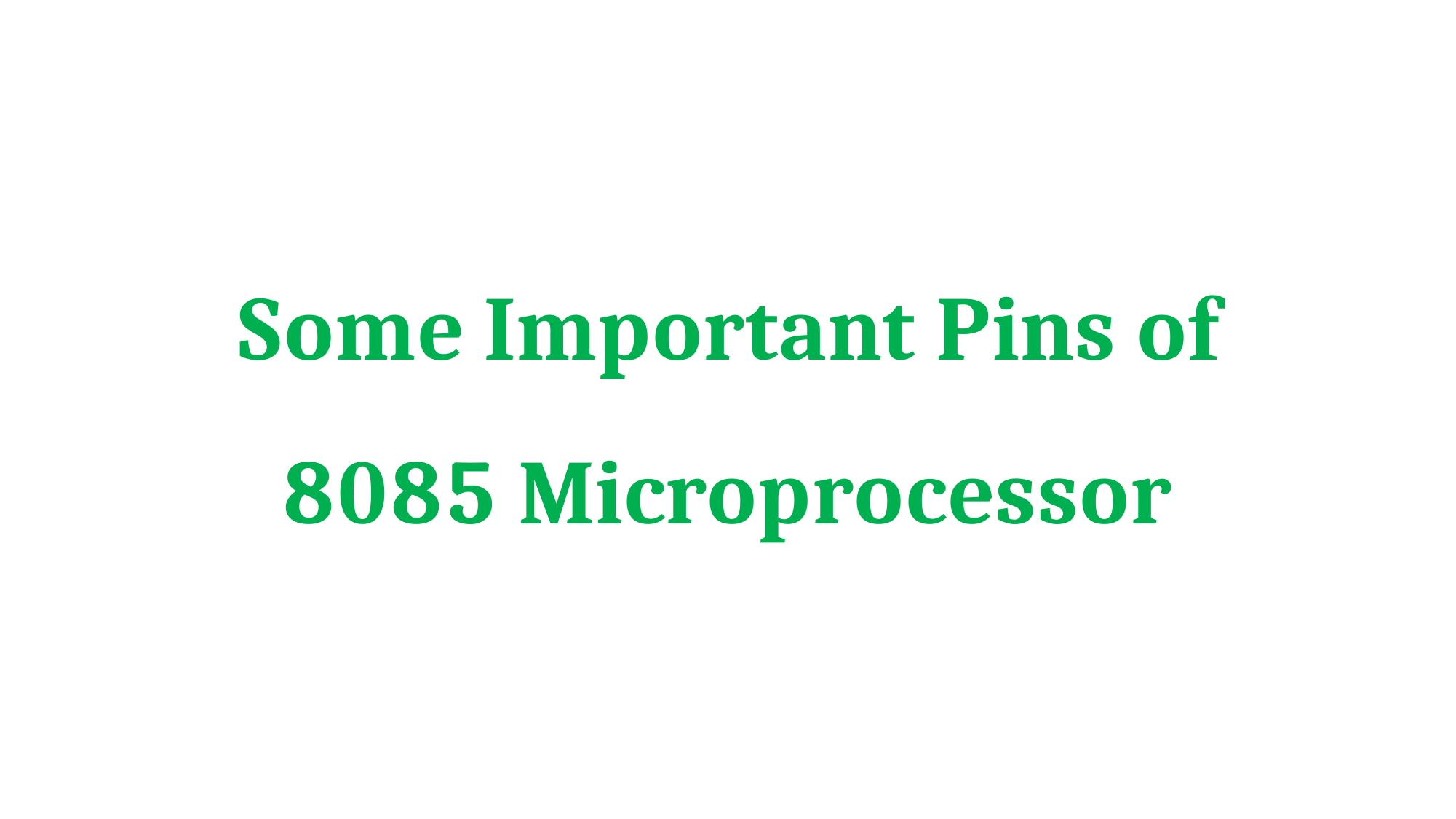

# Some Important Pins of 8085 Microprocessor